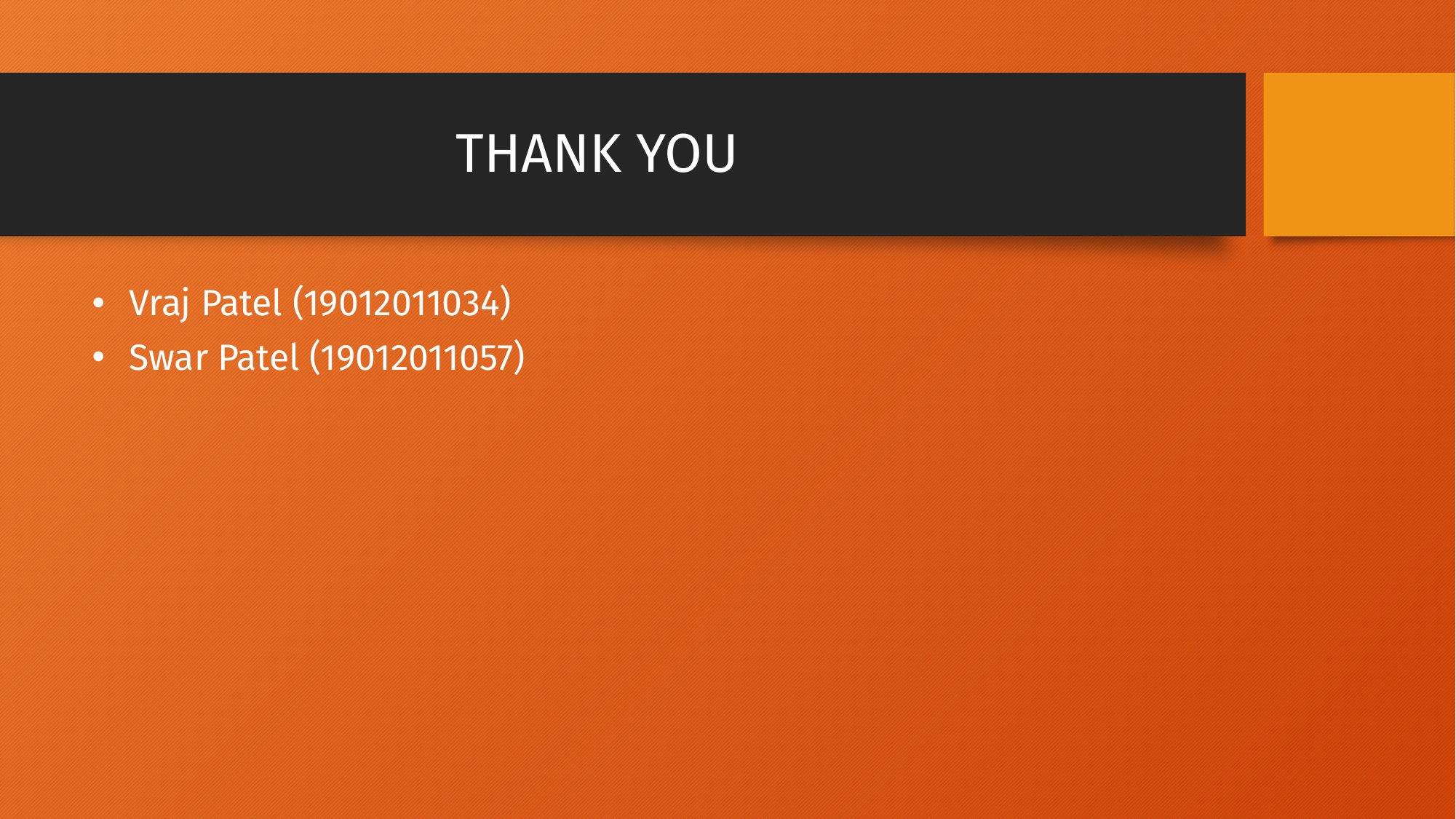

# THANK YOU
 Vraj Patel (19012011034)
 Swar Patel (19012011057)